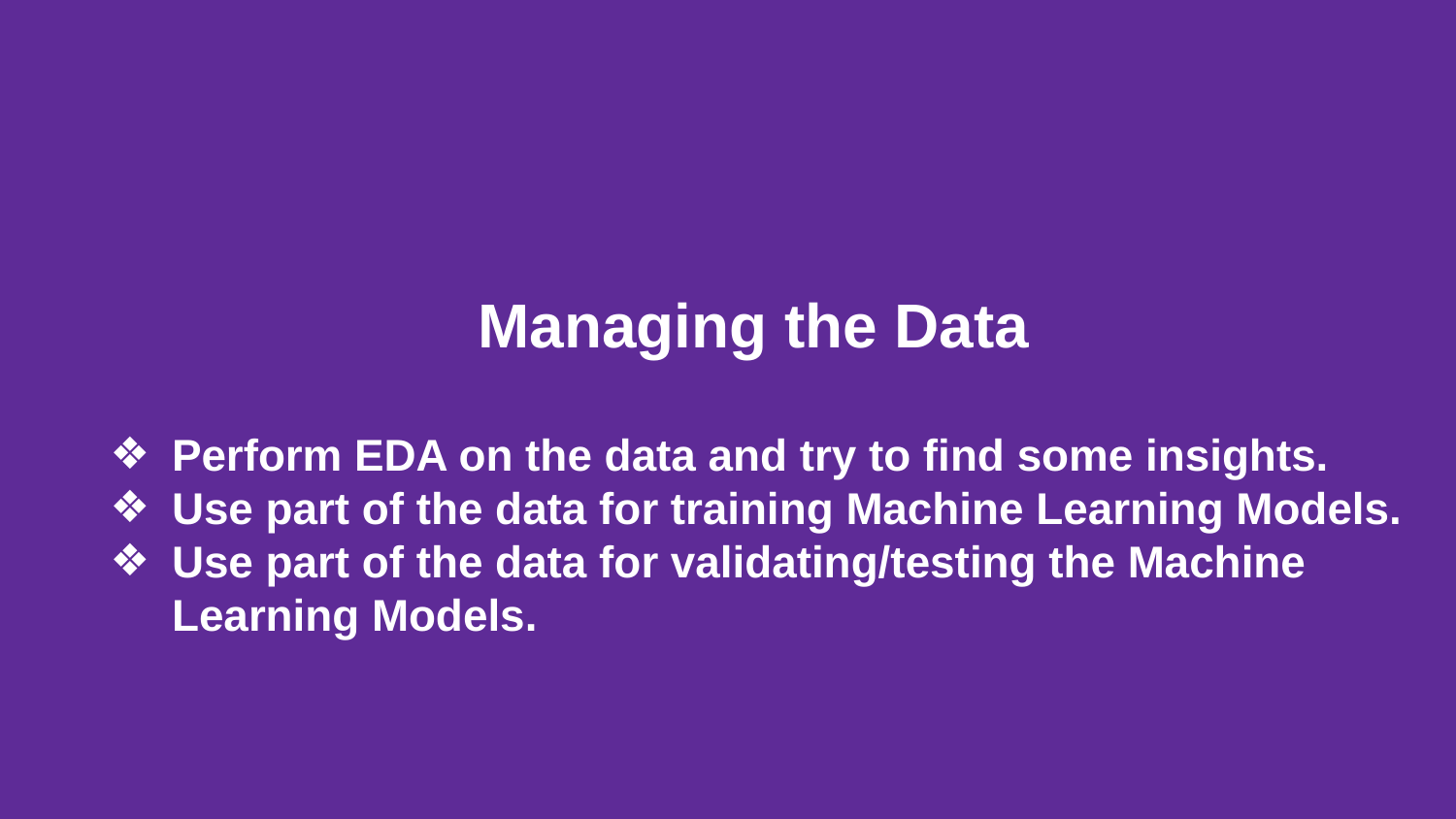

# Managing the Data

Perform EDA on the data and try to find some insights.
Use part of the data for training Machine Learning Models.
Use part of the data for validating/testing the Machine Learning Models.